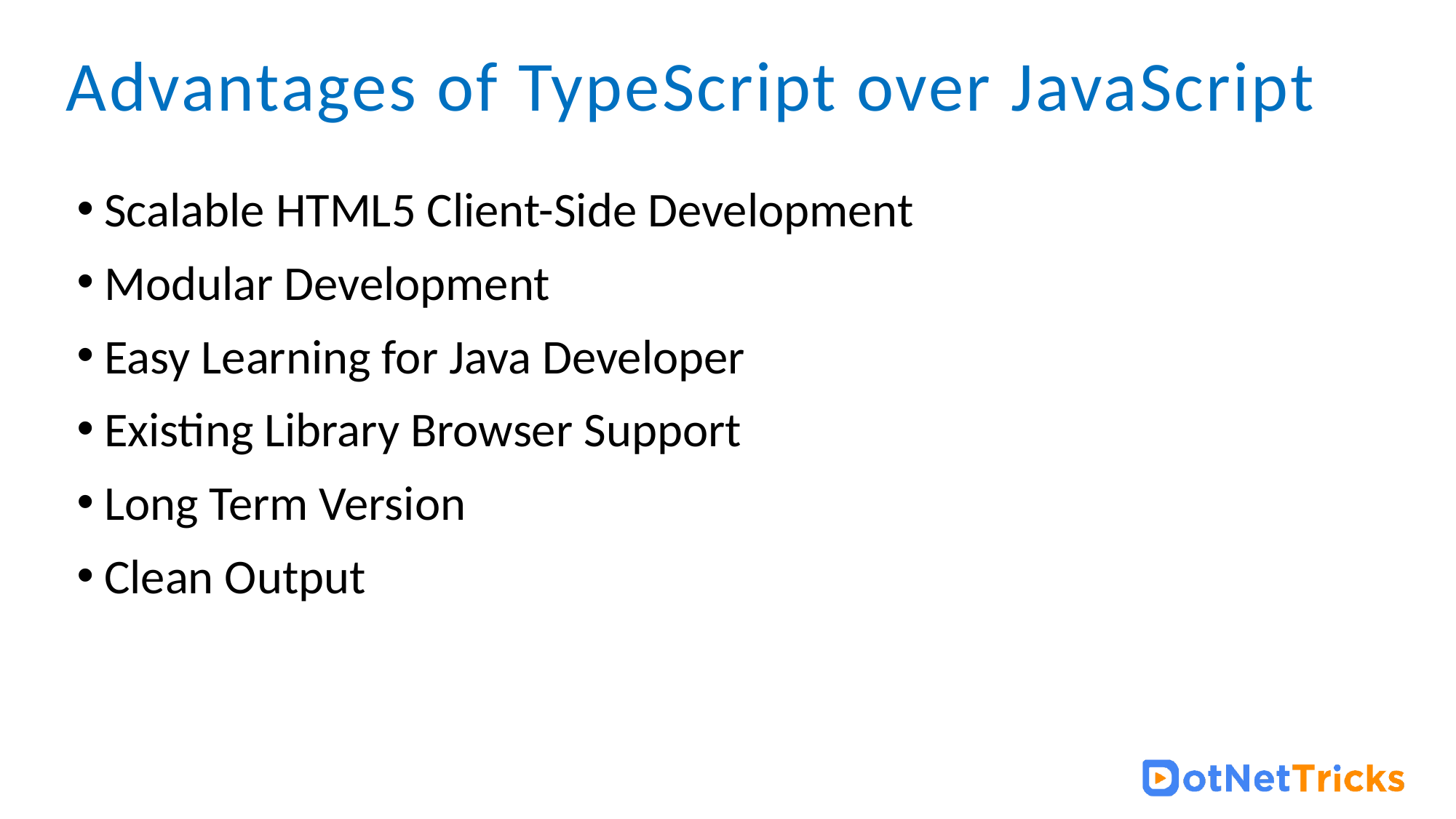

# Advantages of TypeScript over JavaScript
Scalable HTML5 Client-Side Development
Modular Development
Easy Learning for Java Developer
Existing Library Browser Support
Long Term Version
Clean Output